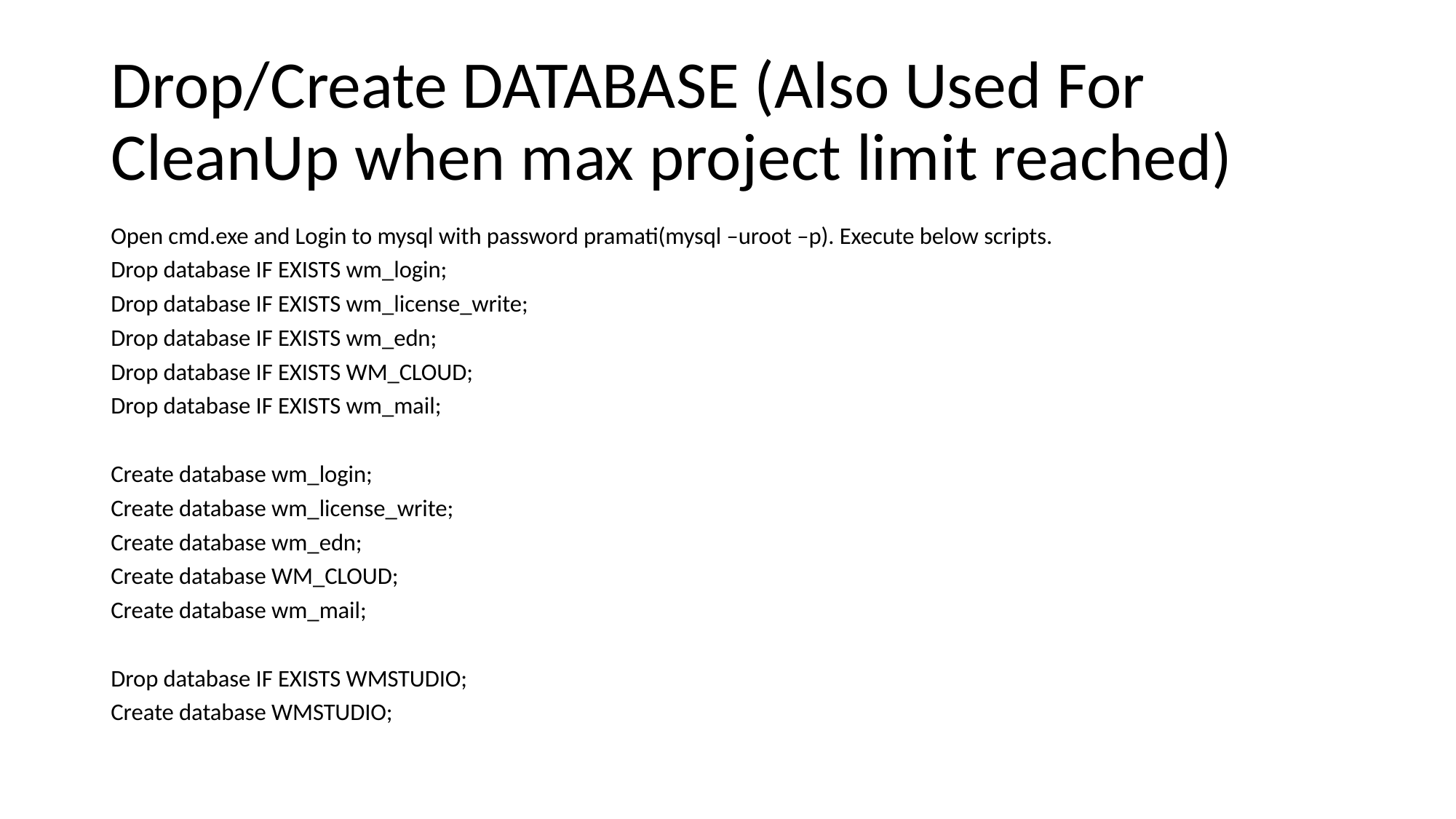

# Drop/Create DATABASE (Also Used For CleanUp when max project limit reached)
Open cmd.exe and Login to mysql with password pramati(mysql –uroot –p). Execute below scripts.
Drop database IF EXISTS wm_login;
Drop database IF EXISTS wm_license_write;
Drop database IF EXISTS wm_edn;
Drop database IF EXISTS WM_CLOUD;
Drop database IF EXISTS wm_mail;

Create database wm_login;
Create database wm_license_write;
Create database wm_edn;
Create database WM_CLOUD;
Create database wm_mail;

Drop database IF EXISTS WMSTUDIO;
Create database WMSTUDIO;